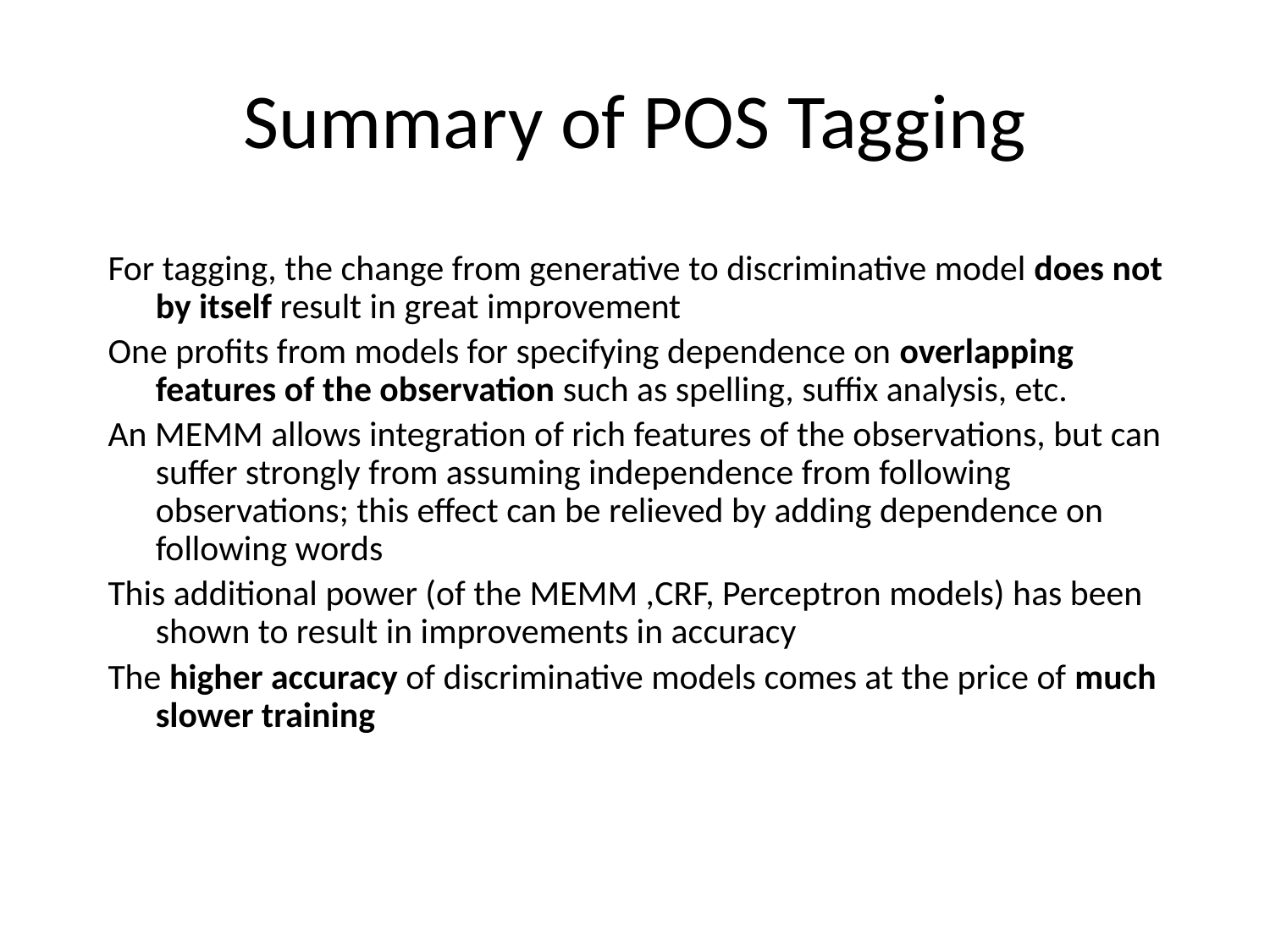

# Summary of POS Tagging
For tagging, the change from generative to discriminative model does not by itself result in great improvement
One profits from models for specifying dependence on overlapping features of the observation such as spelling, suffix analysis, etc.
An MEMM allows integration of rich features of the observations, but can suffer strongly from assuming independence from following observations; this effect can be relieved by adding dependence on following words
This additional power (of the MEMM ,CRF, Perceptron models) has been shown to result in improvements in accuracy
The higher accuracy of discriminative models comes at the price of much slower training